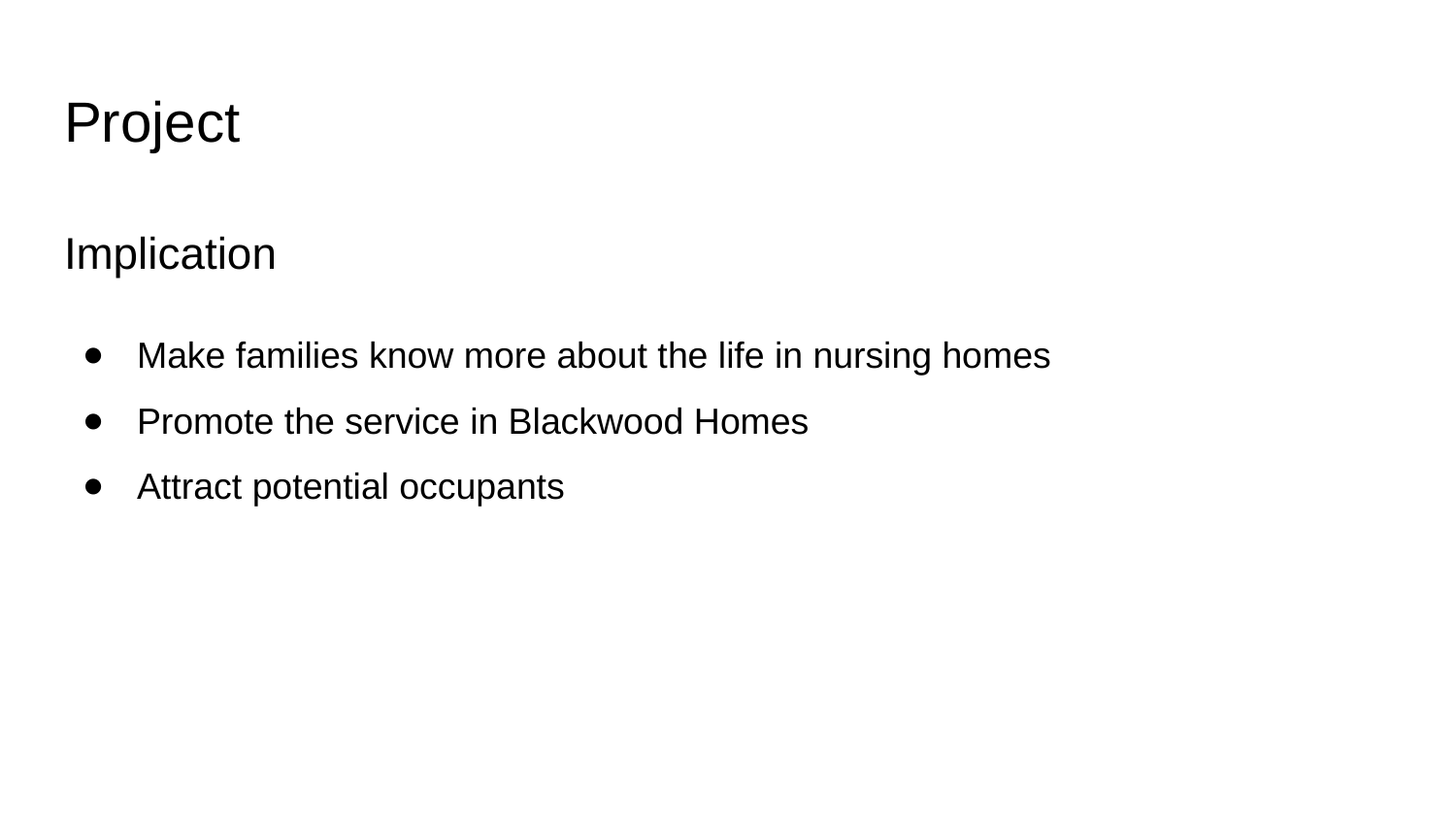

# Project

Implication
Make families know more about the life in nursing homes
Promote the service in Blackwood Homes
Attract potential occupants